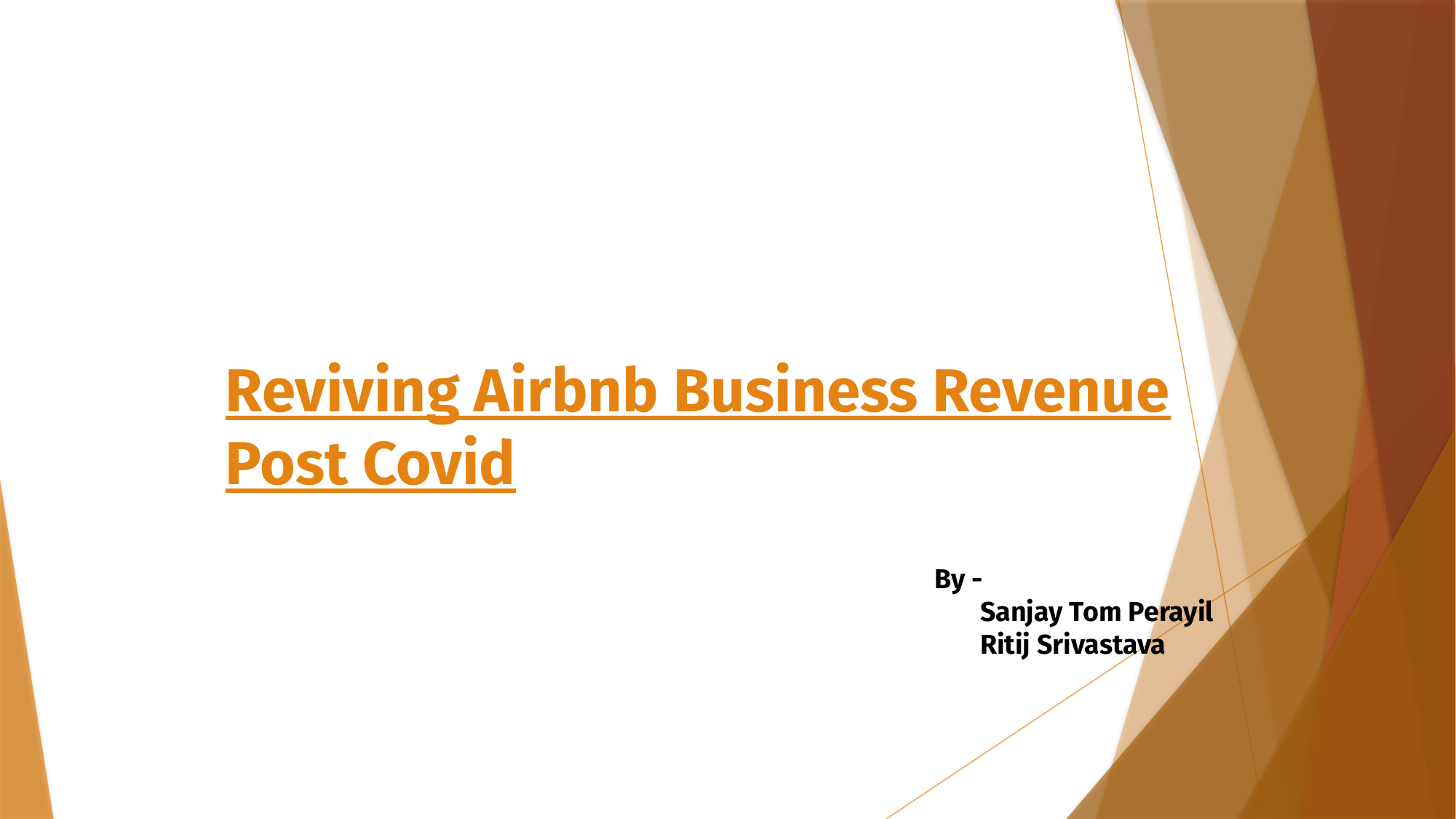

# Reviving Airbnb Business Revenue Post Covid
By -
       Sanjay Tom Perayil
       Ritij Srivastava